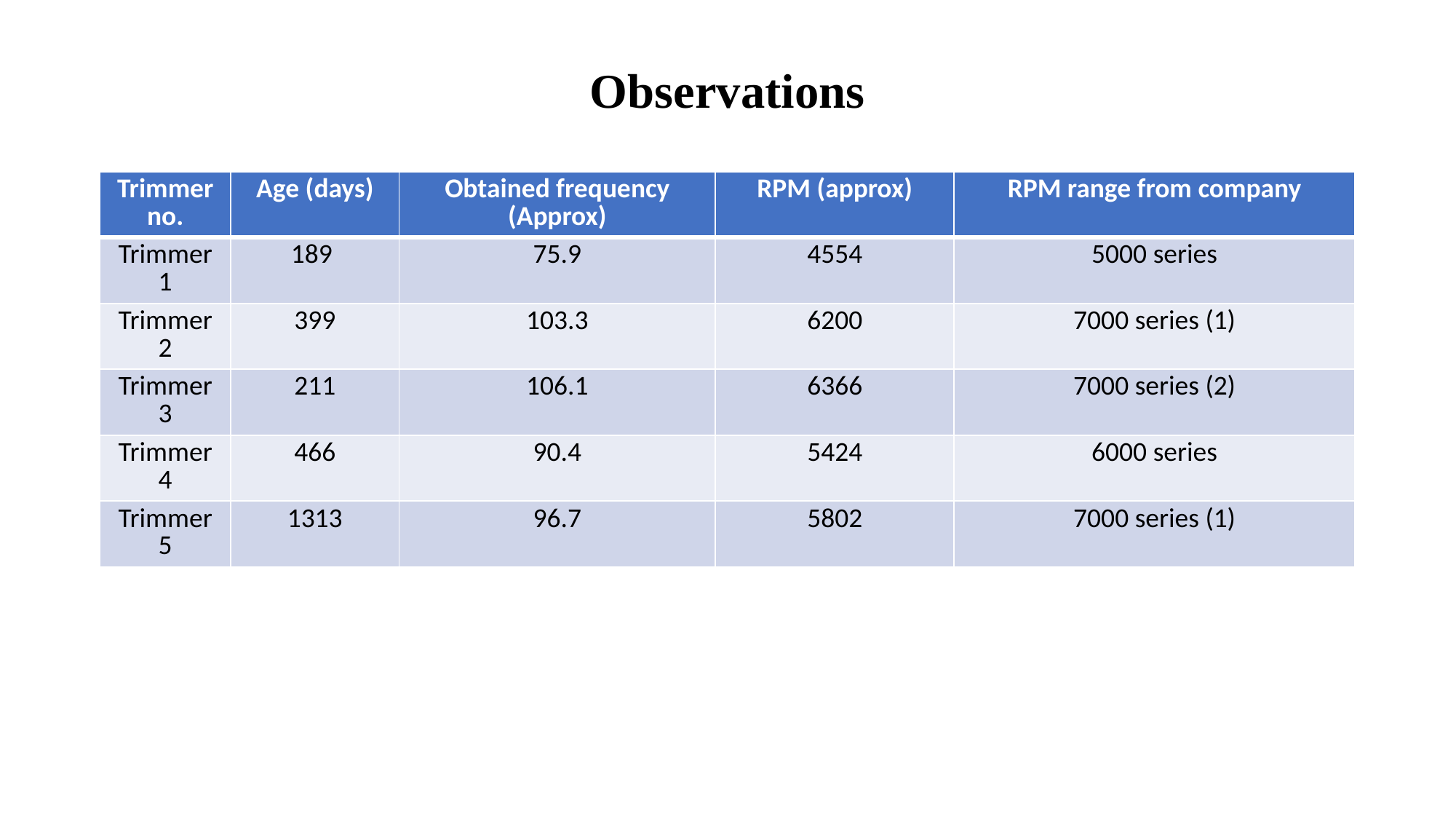

# Observations
| Trimmer no. | Age (days) | Obtained frequency (Approx) | RPM (approx) | RPM range from company |
| --- | --- | --- | --- | --- |
| Trimmer 1 | 189 | 75.9 | 4554 | 5000 series |
| Trimmer 2 | 399 | 103.3 | 6200 | 7000 series (1) |
| Trimmer 3 | 211 | 106.1 | 6366 | 7000 series (2) |
| Trimmer 4 | 466 | 90.4 | 5424 | 6000 series |
| Trimmer 5 | 1313 | 96.7 | 5802 | 7000 series (1) |